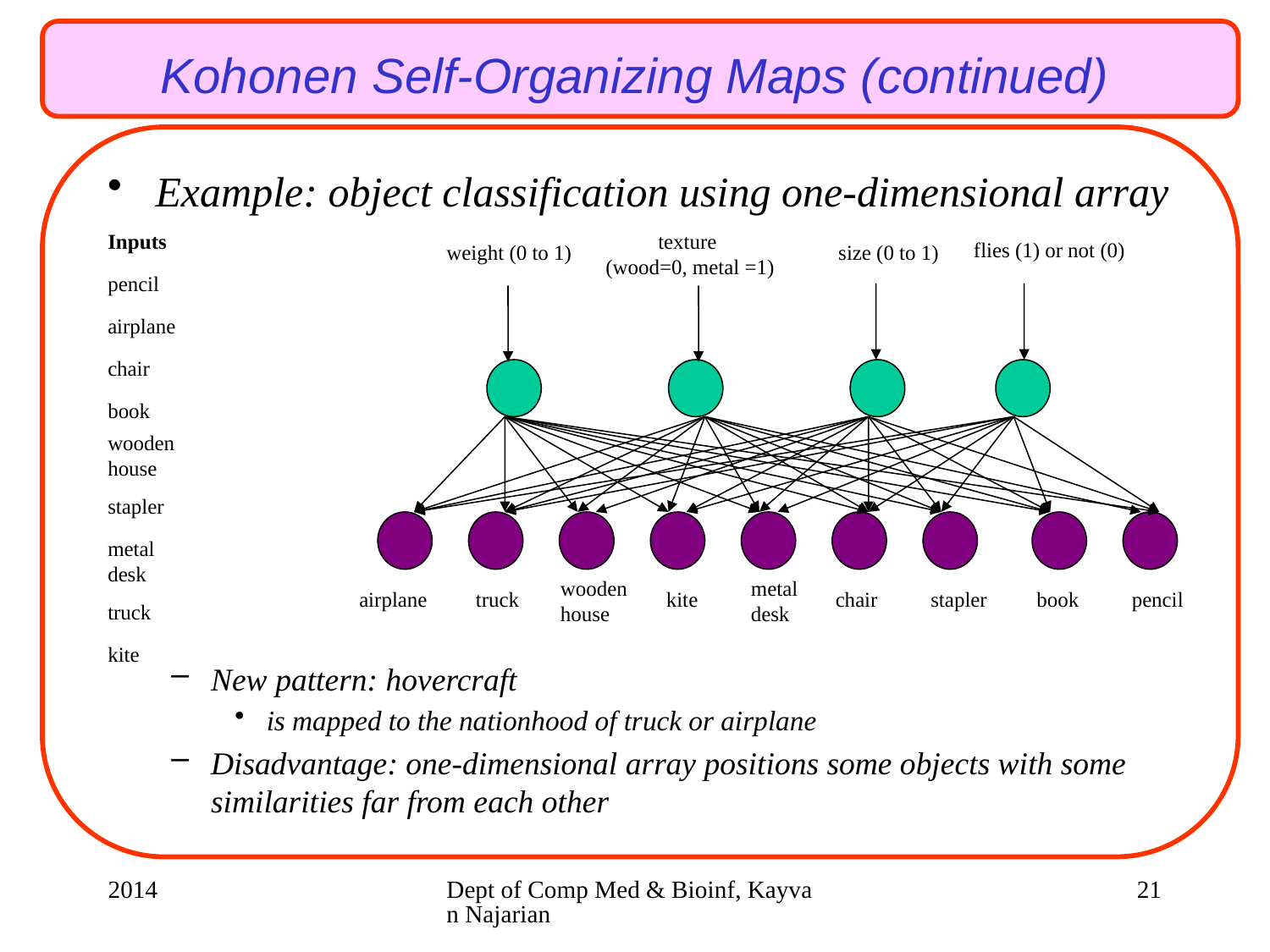

Kohonen Self-Organizing Maps (continued)

Example: object classification using one-dimensional array

New pattern: hovercraft
is mapped to the nationhood of truck or airplane
Disadvantage: one-dimensional array positions some objects with some similarities far from each other

Inputs
texture
(wood=0, metal =1)
flies (1) or not (0)
weight (0 to 1)
size (0 to 1)
pencil

airplane
chair

book

wooden house
stapler

metal desk
wooden house
metal desk
airplane
truck
kite
chair
stapler
book
pencil
truck
kite
2014
Dept of Comp Med & Bioinf, Kayvan Najarian
21